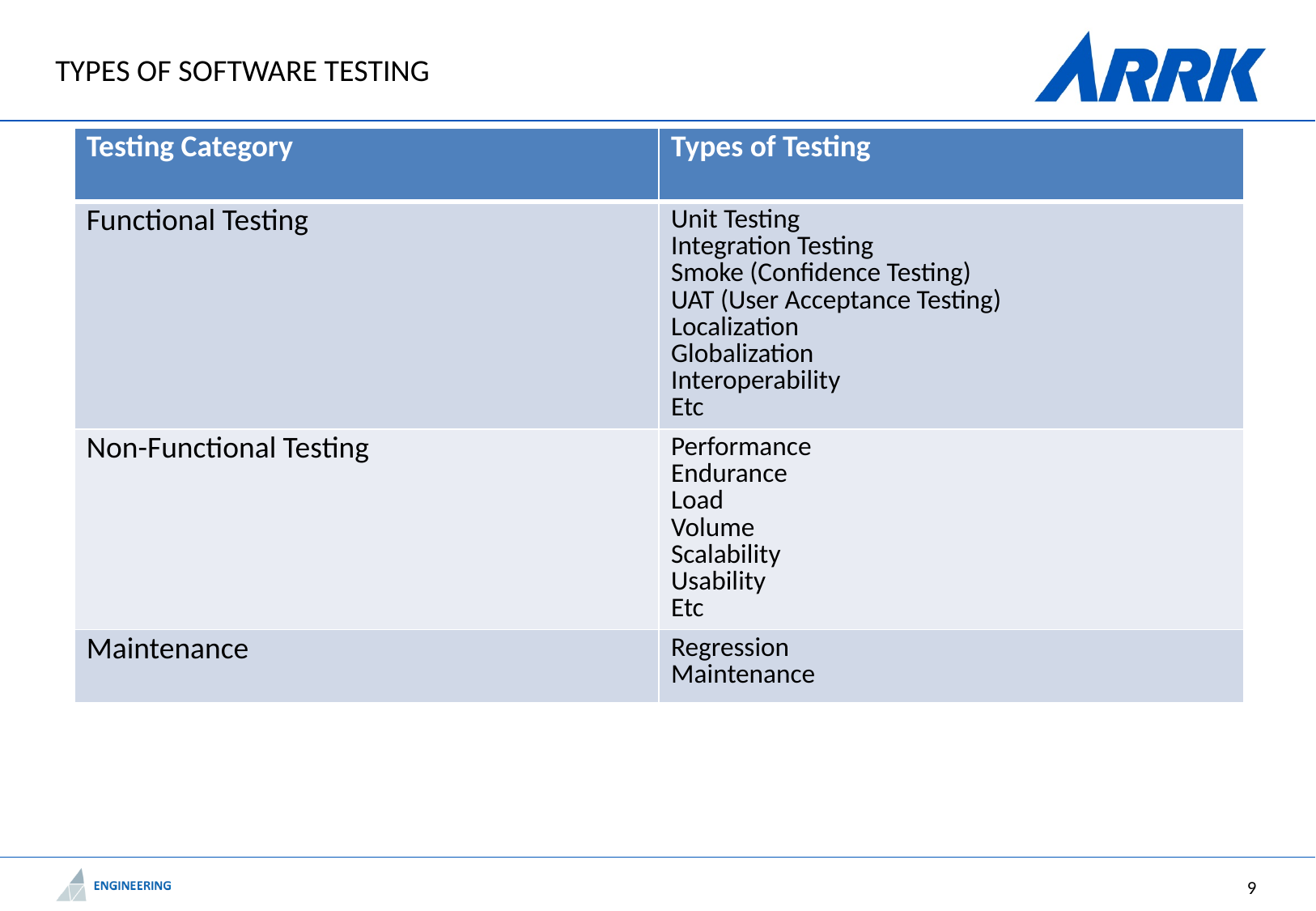

# Types of Software Testing
| Testing Category | Types of Testing |
| --- | --- |
| Functional Testing | Unit Testing Integration Testing Smoke (Confidence Testing) UAT (User Acceptance Testing) Localization Globalization Interoperability Etc |
| Non-Functional Testing | Performance Endurance Load Volume Scalability Usability Etc |
| Maintenance | Regression Maintenance |